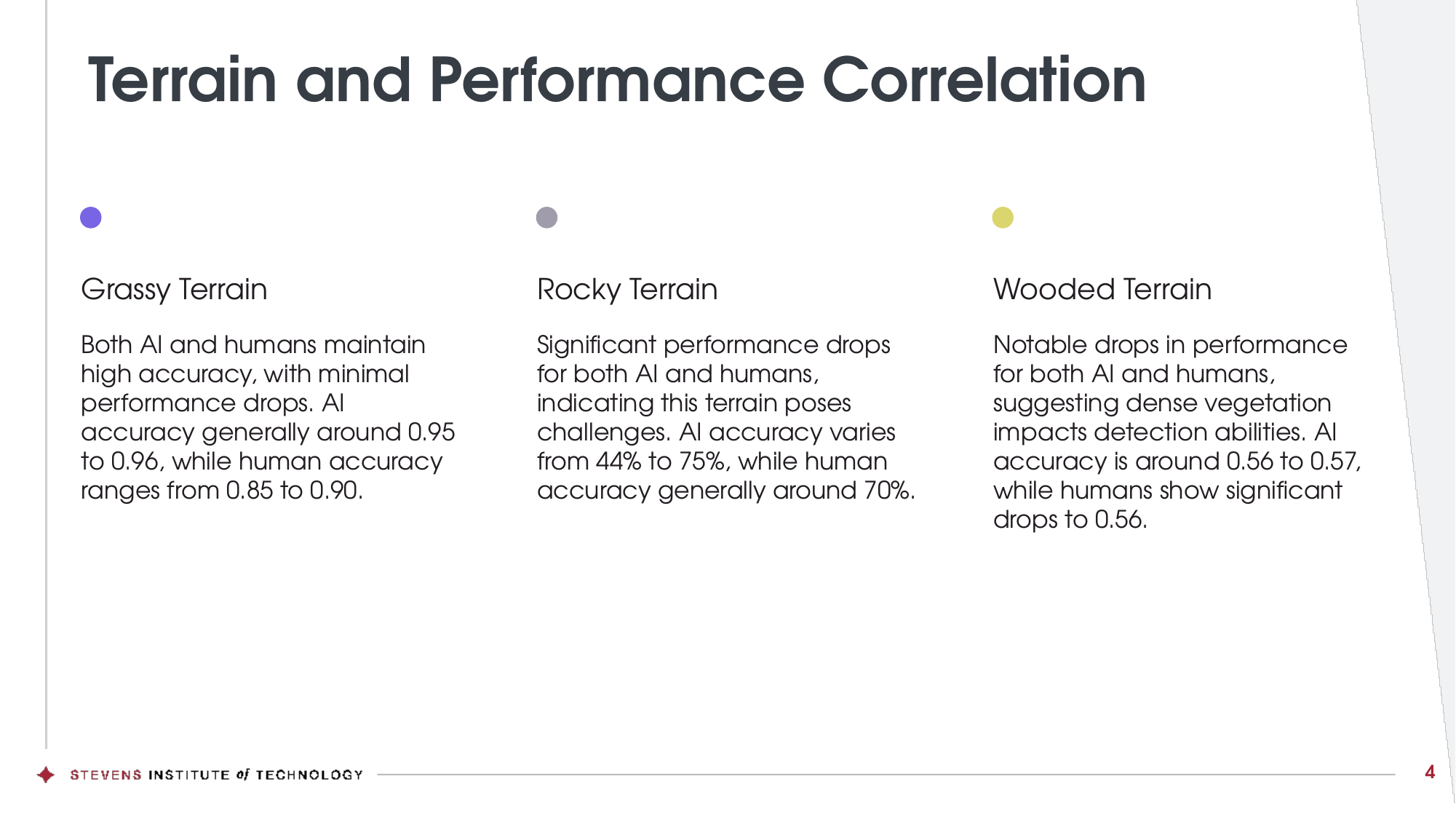

# Terrain and Performance Correlation

Grassy Terrain
Rocky Terrain
Wooded Terrain
Both AI and humans maintain high accuracy, with minimal performance drops. AI accuracy generally around 0.95 to 0.96, while human accuracy ranges from 0.85 to 0.90.
Significant performance drops for both AI and humans, indicating this terrain poses challenges. AI accuracy varies from 44% to 75%, while human accuracy generally around 70%.
Notable drops in performance for both AI and humans, suggesting dense vegetation impacts detection abilities. AI accuracy is around 0.56 to 0.57, while humans show significant drops to 0.56.
4